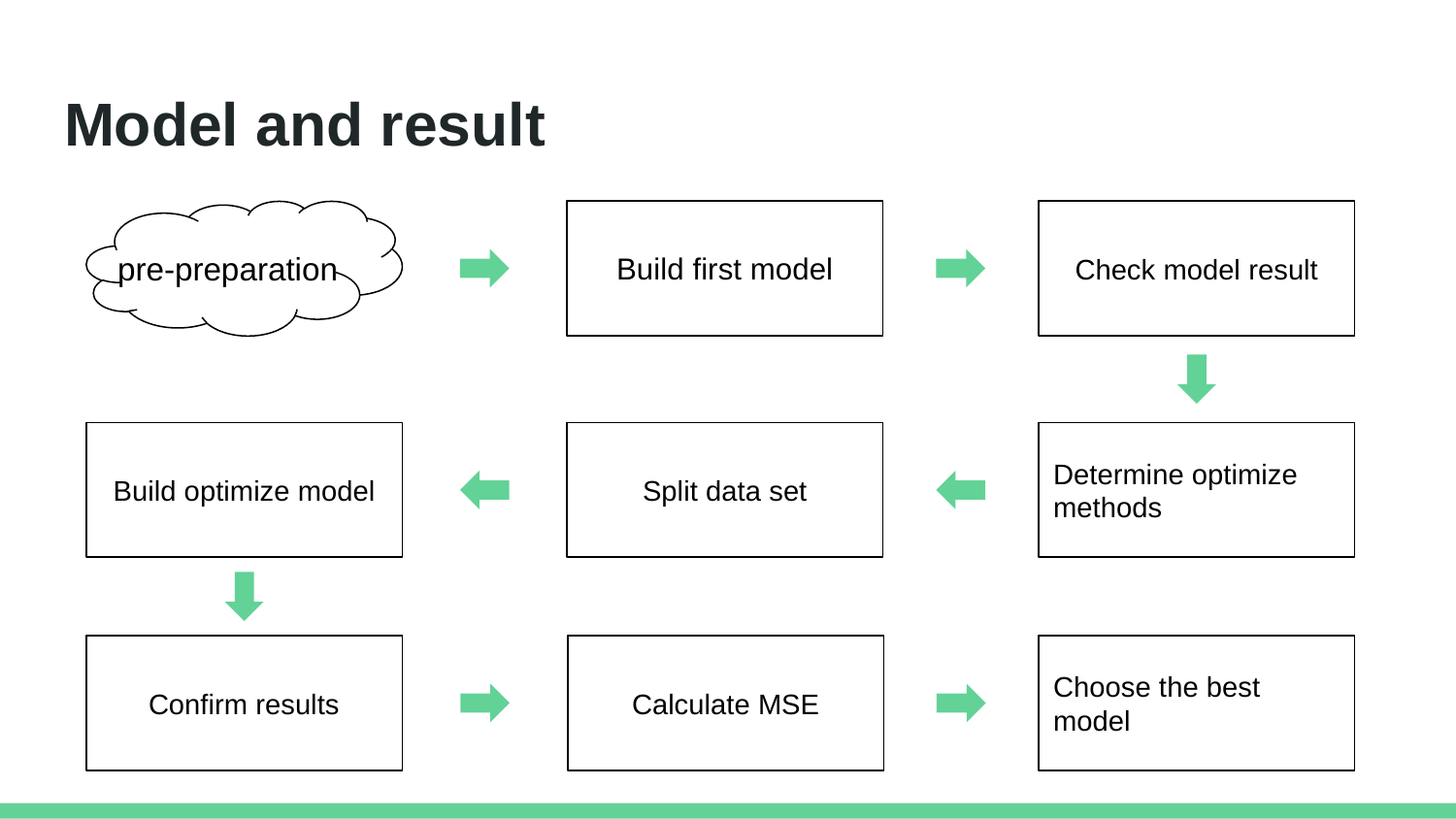

# Model and result
Build first model
Check model result

pre-preparation

Build optimize model
Split data set
Determine optimize methods

Confirm results
Calculate MSE
Choose the best model